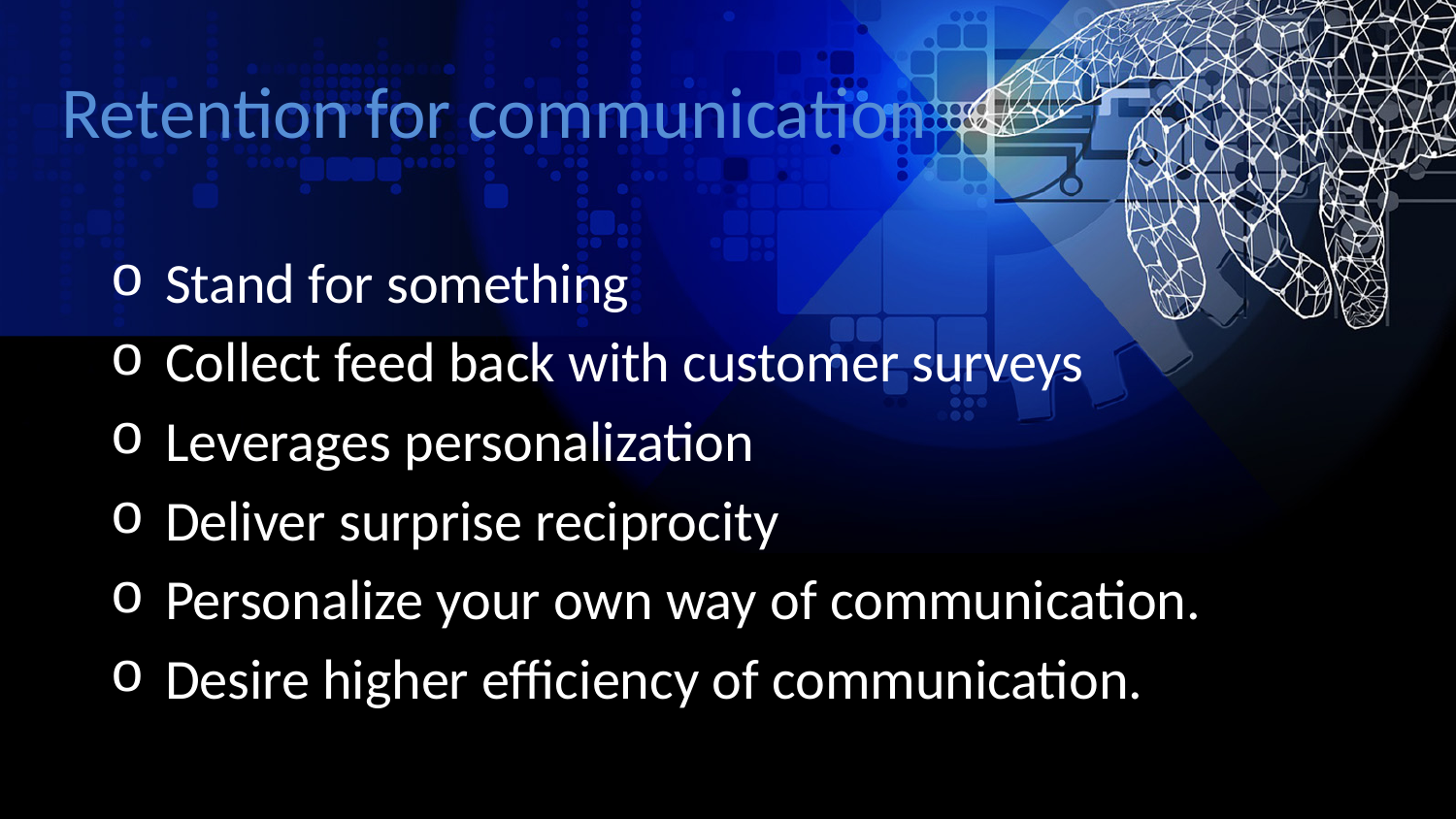

# Retention for communication
Stand for something
Collect feed back with customer surveys
Leverages personalization
Deliver surprise reciprocity
Personalize your own way of communication.
Desire higher efficiency of communication.